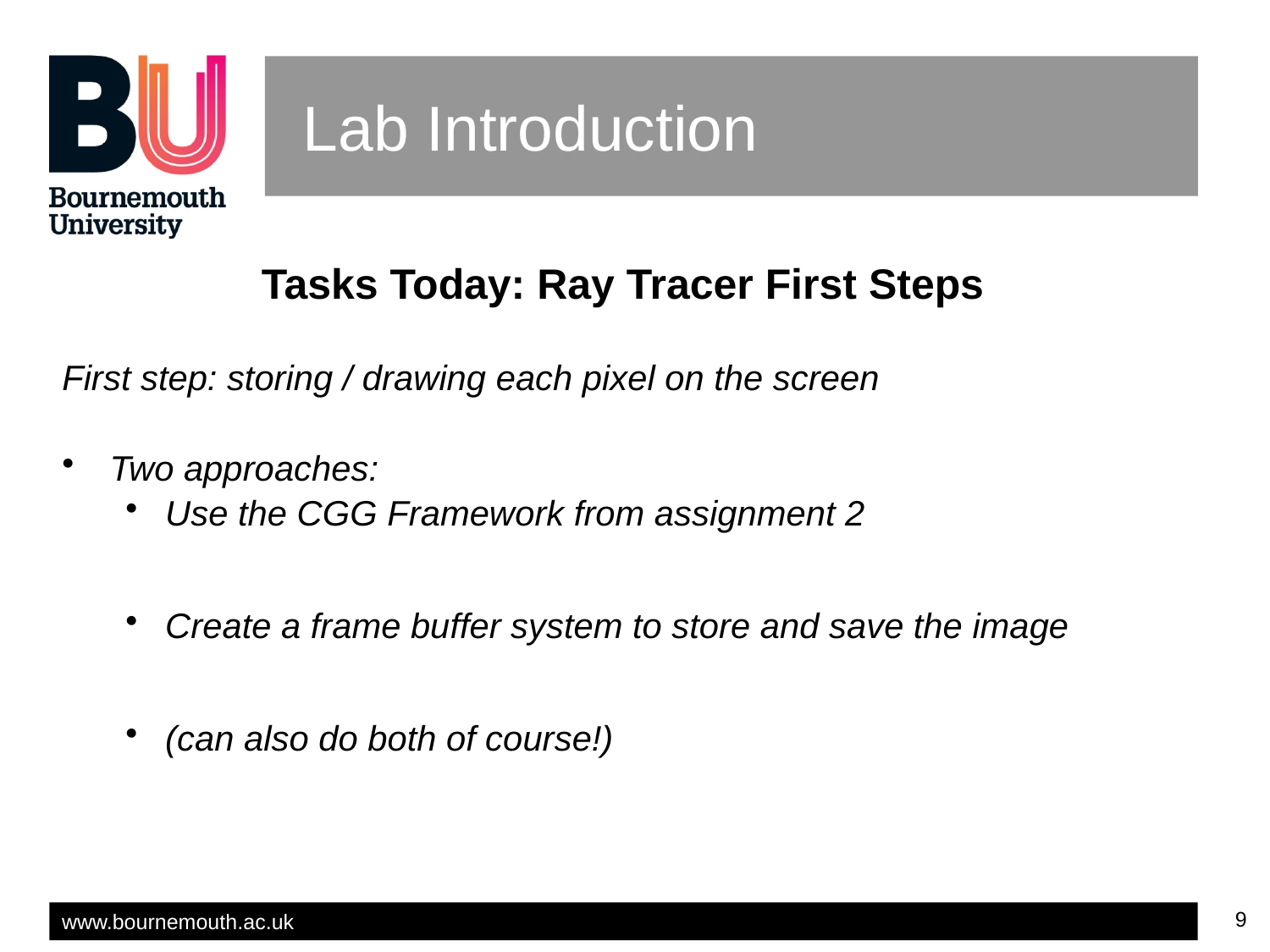

# Lab Introduction
Tasks Today: Ray Tracer First Steps

First step: storing / drawing each pixel on the screen

Two approaches:
Use the CGG Framework from assignment 2

Create a frame buffer system to store and save the image

(can also do both of course!)